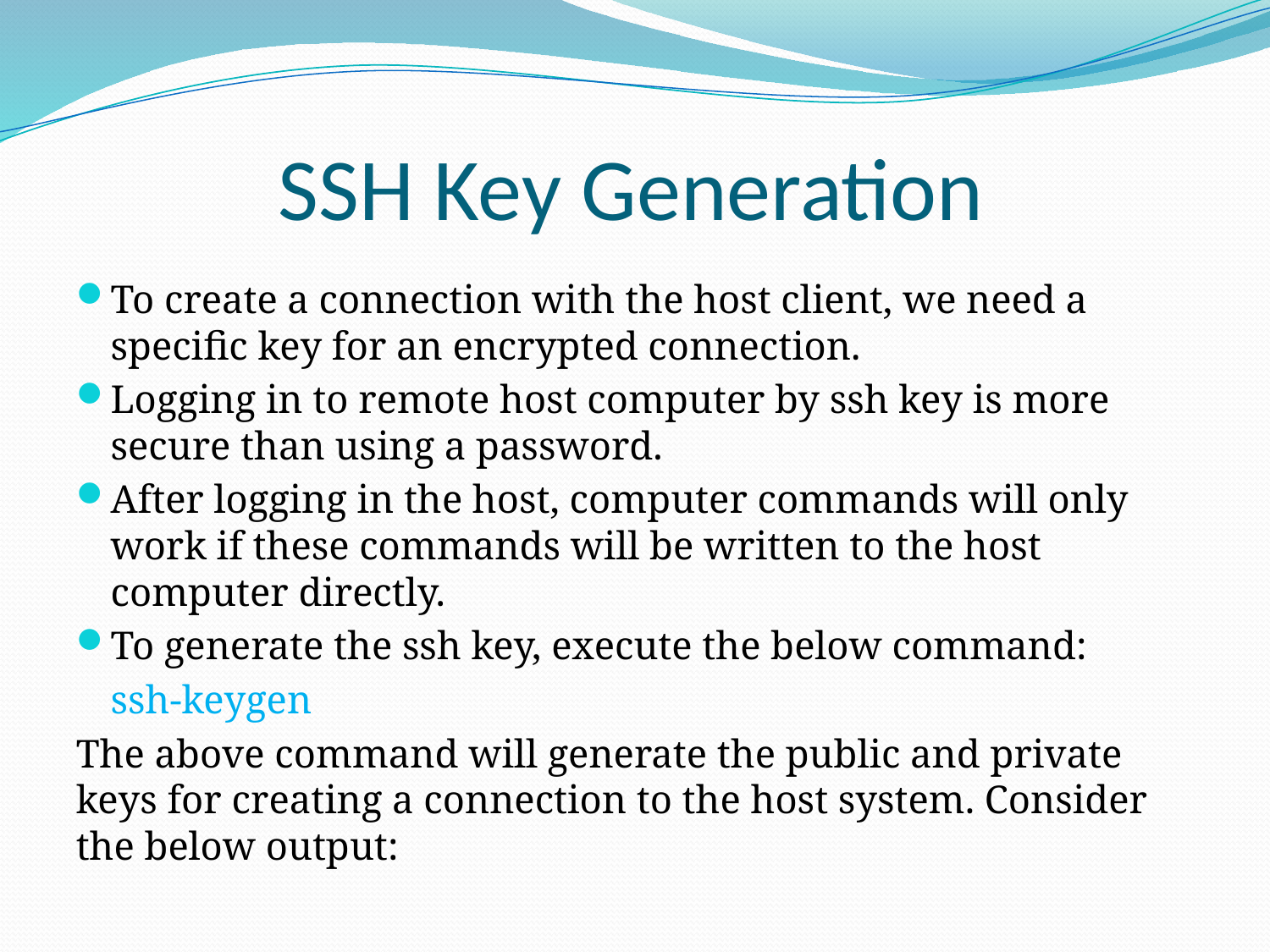

# SSH Key Generation
To create a connection with the host client, we need a specific key for an encrypted connection.
Logging in to remote host computer by ssh key is more secure than using a password.
After logging in the host, computer commands will only work if these commands will be written to the host computer directly.
To generate the ssh key, execute the below command:
				ssh-keygen
The above command will generate the public and private keys for creating a connection to the host system. Consider the below output: